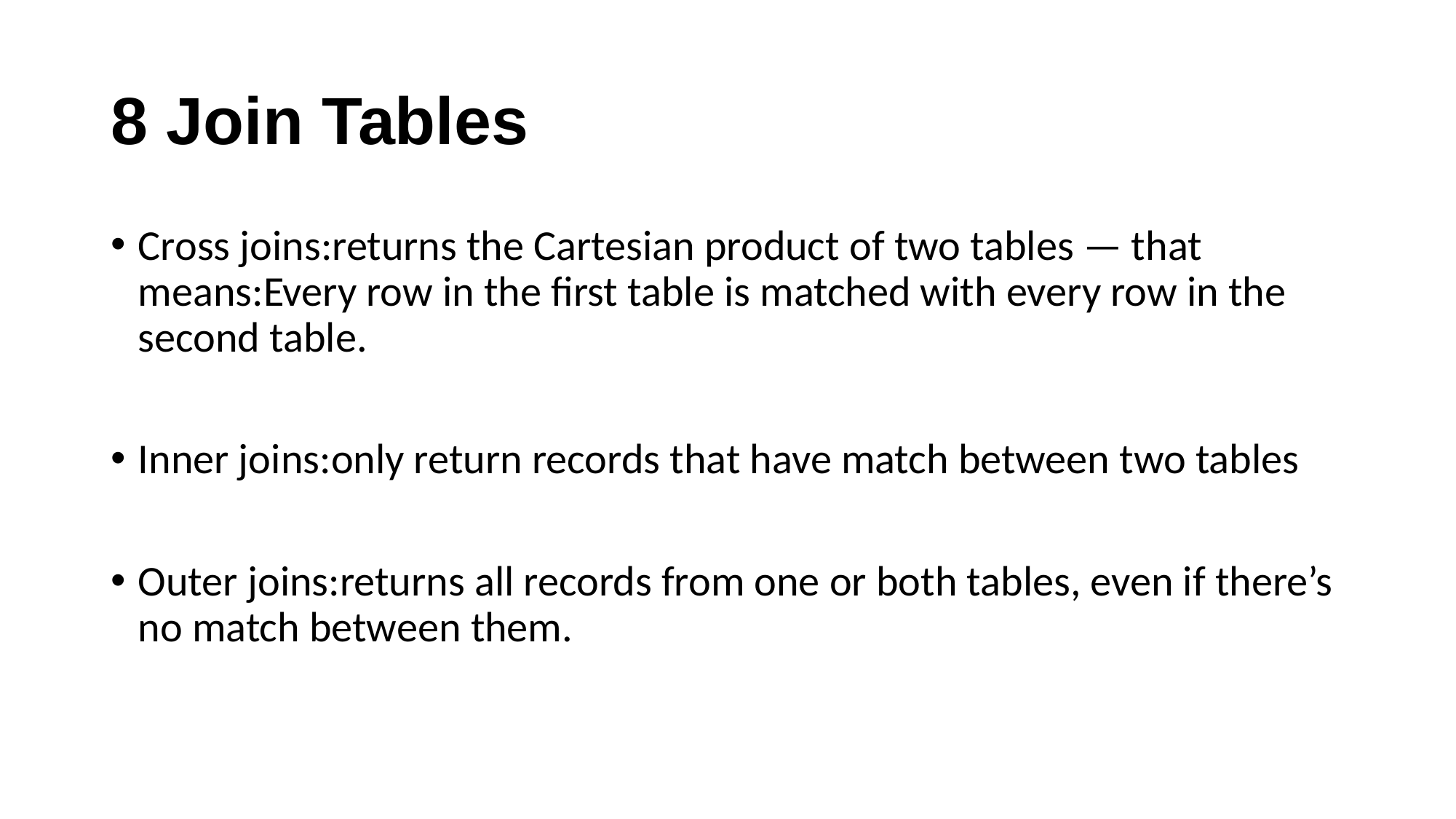

# 8 Join Tables
Cross joins:returns the Cartesian product of two tables — that means:Every row in the first table is matched with every row in the second table.

Inner joins:only return records that have match between two tables

Outer joins:returns all records from one or both tables, even if there’s no match between them.

68